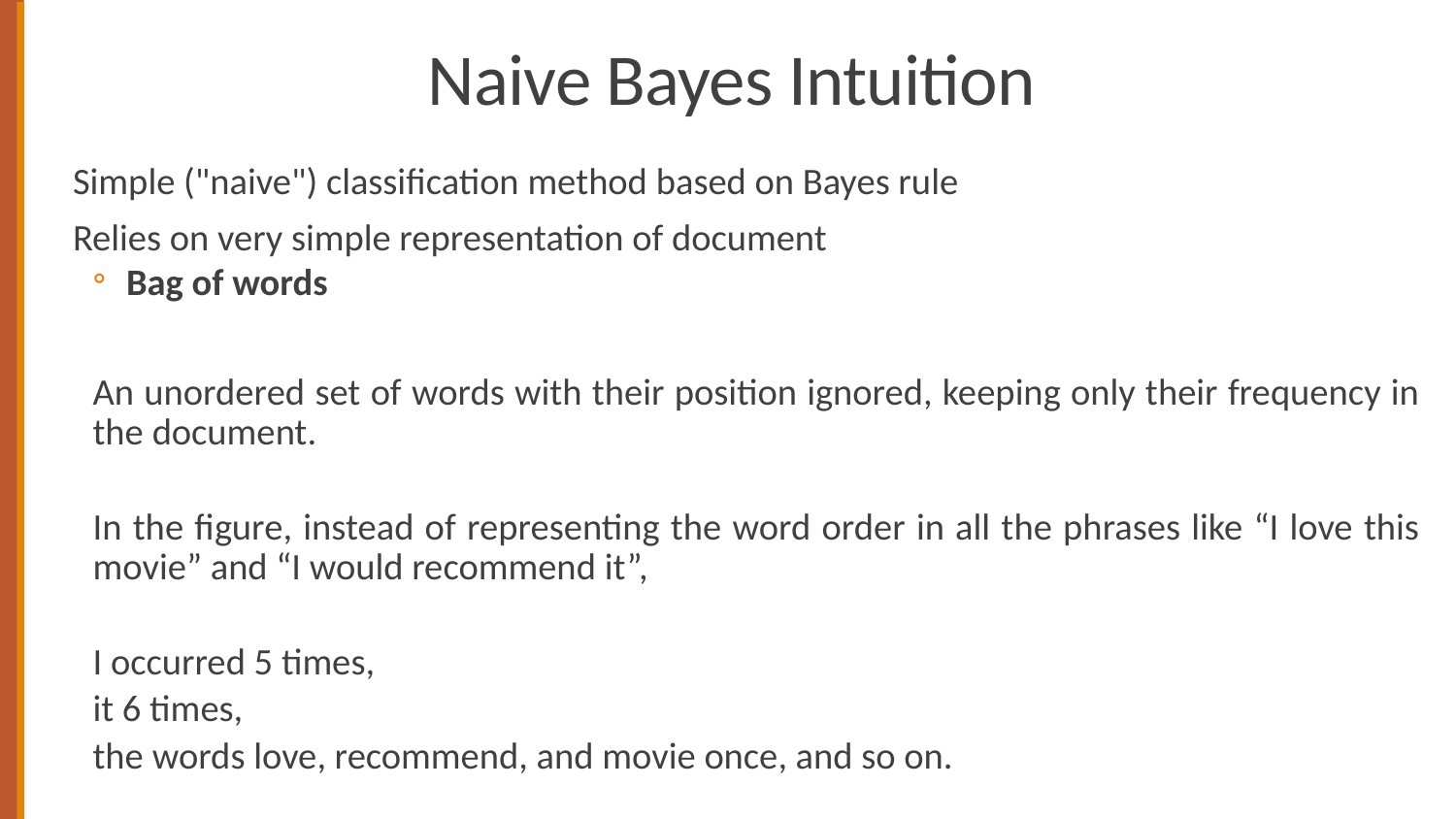

# Naive Bayes Intuition
Simple ("naive") classification method based on Bayes rule
Relies on very simple representation of document
Bag of words

An unordered set of words with their position ignored, keeping only their frequency in the document.

In the figure, instead of representing the word order in all the phrases like “I love this movie” and “I would recommend it”,

I occurred 5 times,
it 6 times,
the words love, recommend, and movie once, and so on.